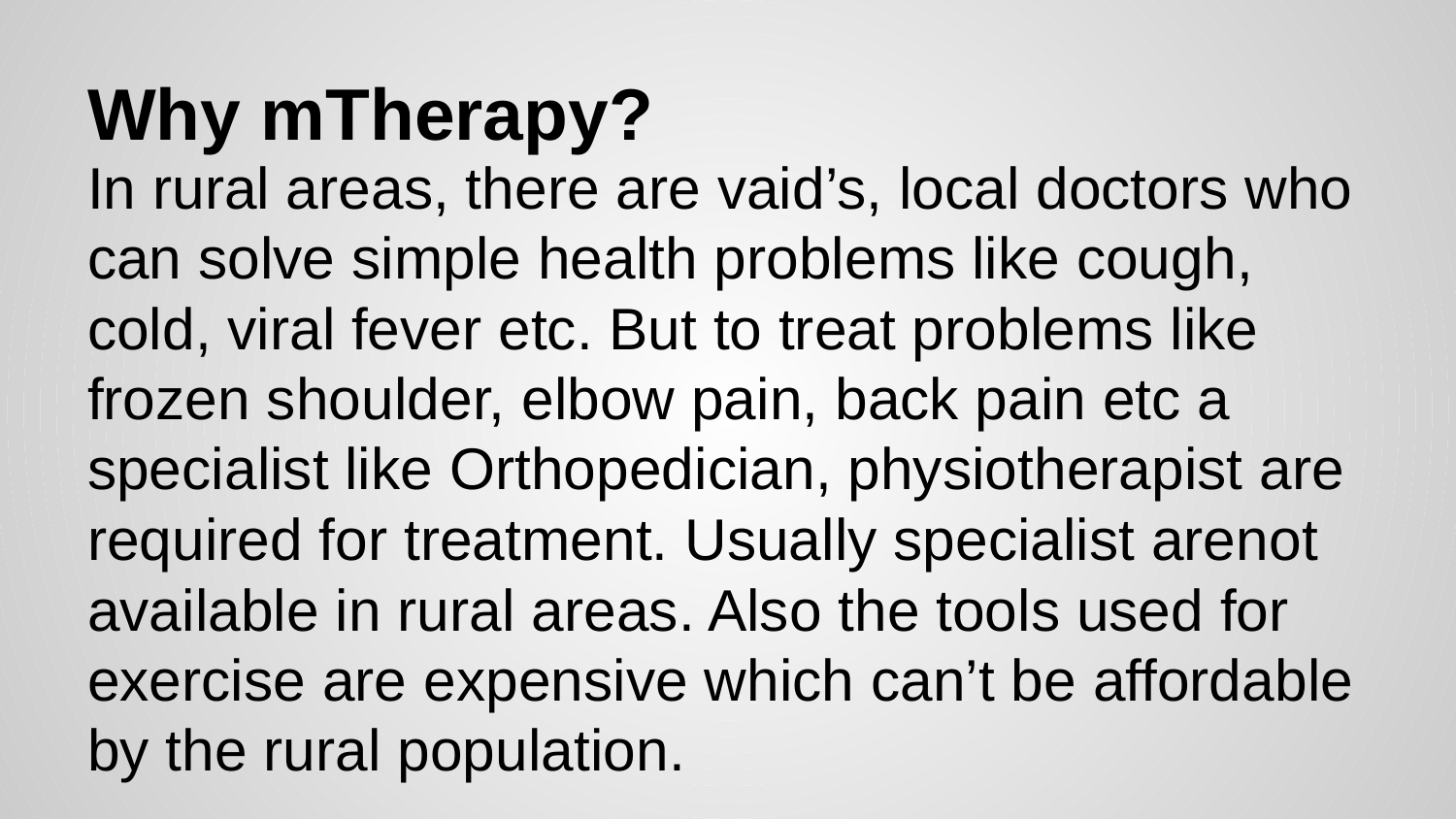

# Why mTherapy?
In rural areas, there are vaid’s, local doctors who can solve simple health problems like cough, cold, viral fever etc. But to treat problems like frozen shoulder, elbow pain, back pain etc a specialist like Orthopedician, physiotherapist are required for treatment. Usually specialist arenot available in rural areas. Also the tools used for exercise are expensive which can’t be affordable by the rural population.